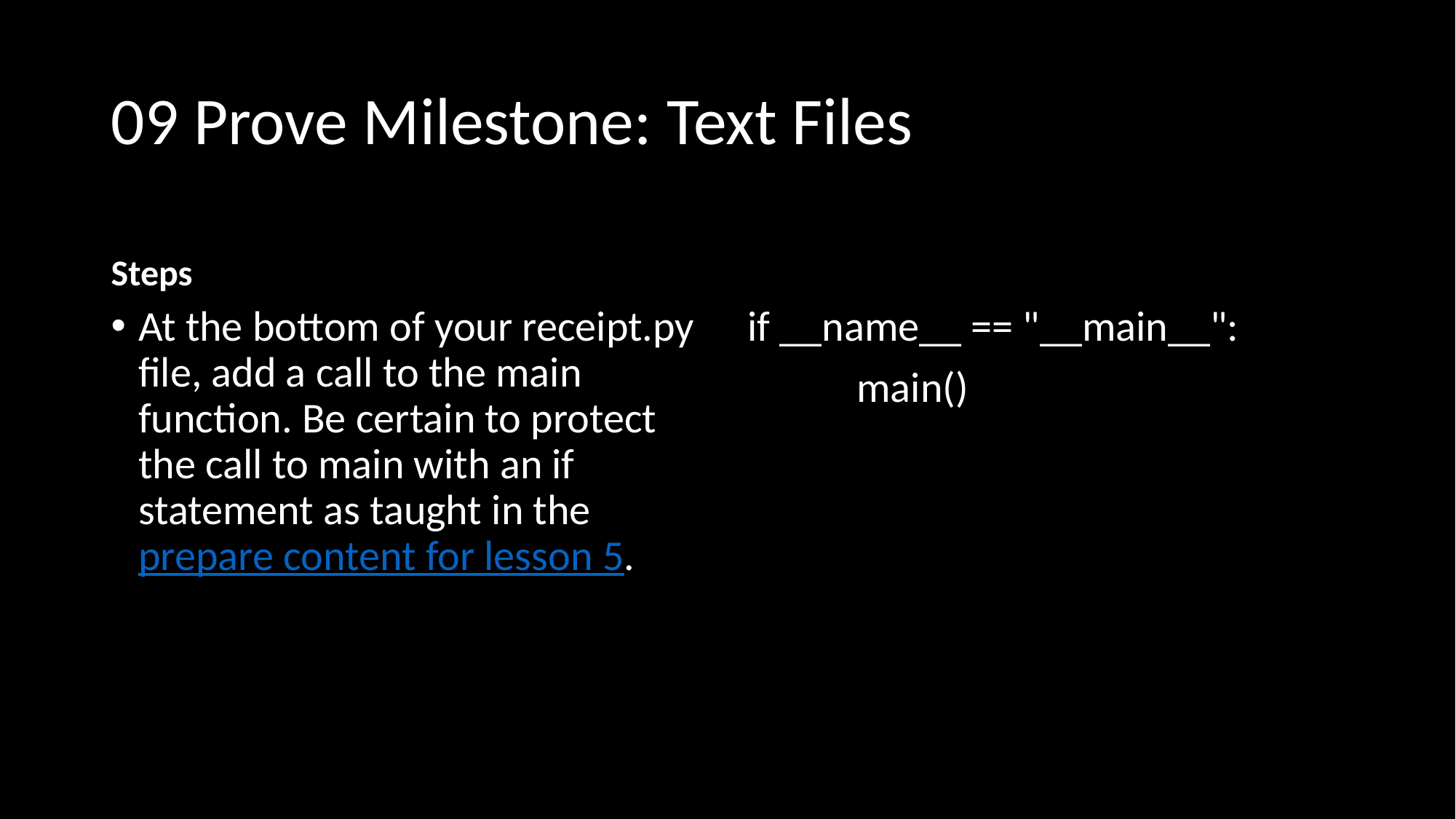

# 09 Prove Milestone: Text Files
Steps

At the bottom of your receipt.py file, add a call to the main function. Be certain to protect the call to main with an if statement as taught in the prepare content for lesson 5.
if __name__ == "__main__":
	main()